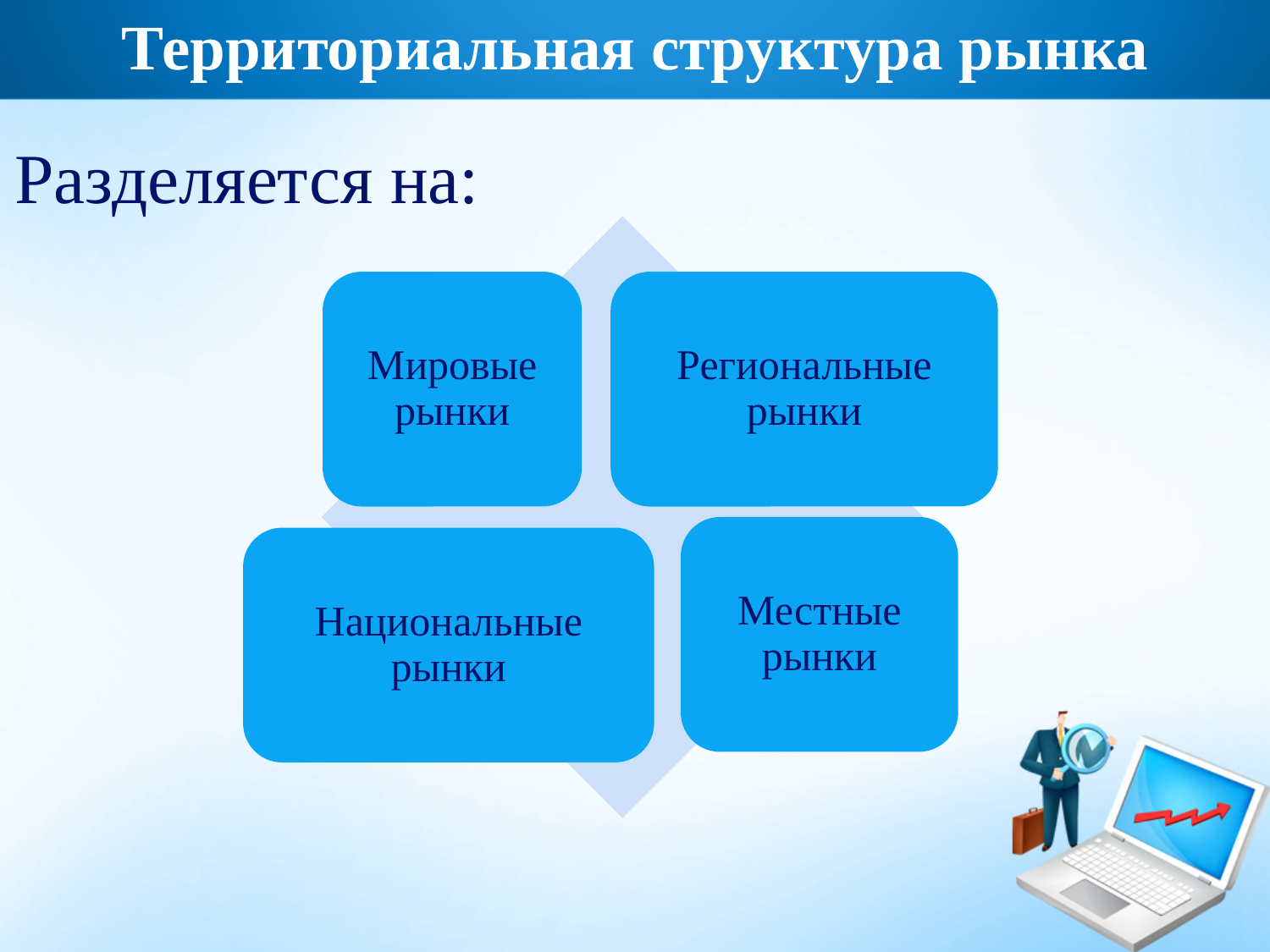

Территориальная структура рынка
Разделяется на:
Мировые рынки
Региональные рынки
Национальные рынки
Местные рынки